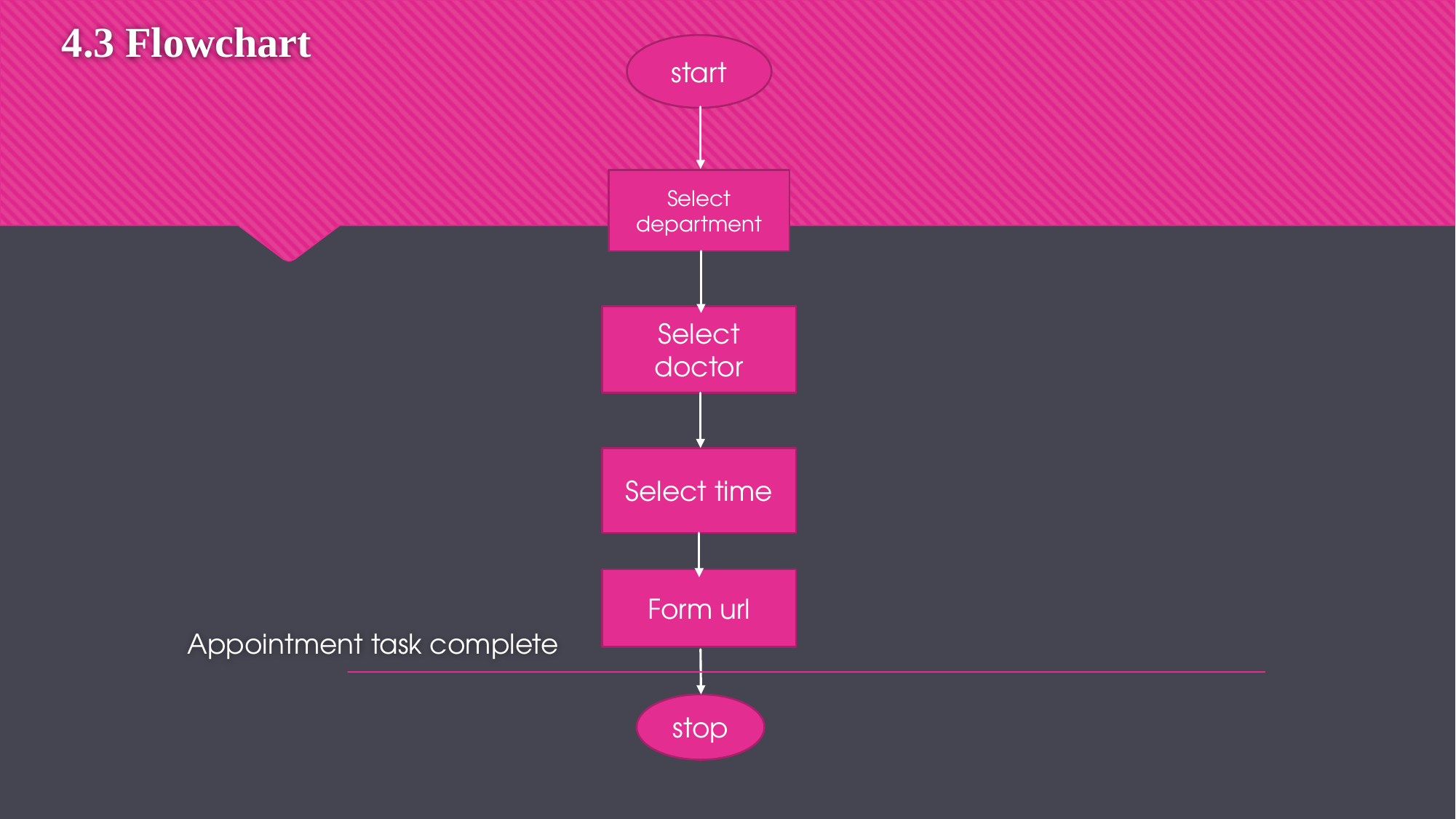

# 4.3 Flowchart
start
Select department
Select doctor
Appointment task complete
Select time
Form url
stop